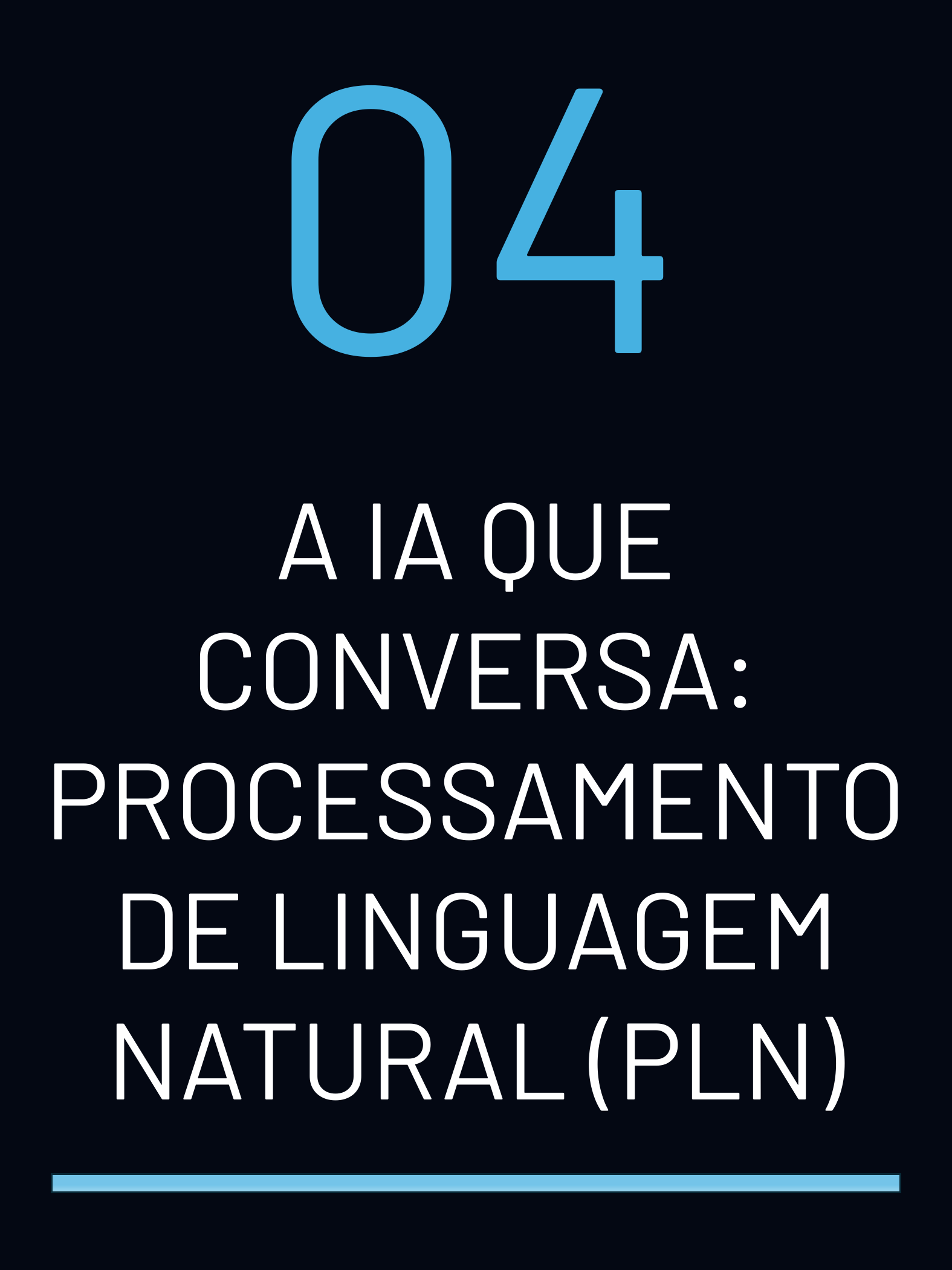

04
A IA QUE CONVERSA: PROCESSAMENTO DE LINGUAGEM NATURAL (PLN)

O despertar da consciência digital - Leone Reis
8